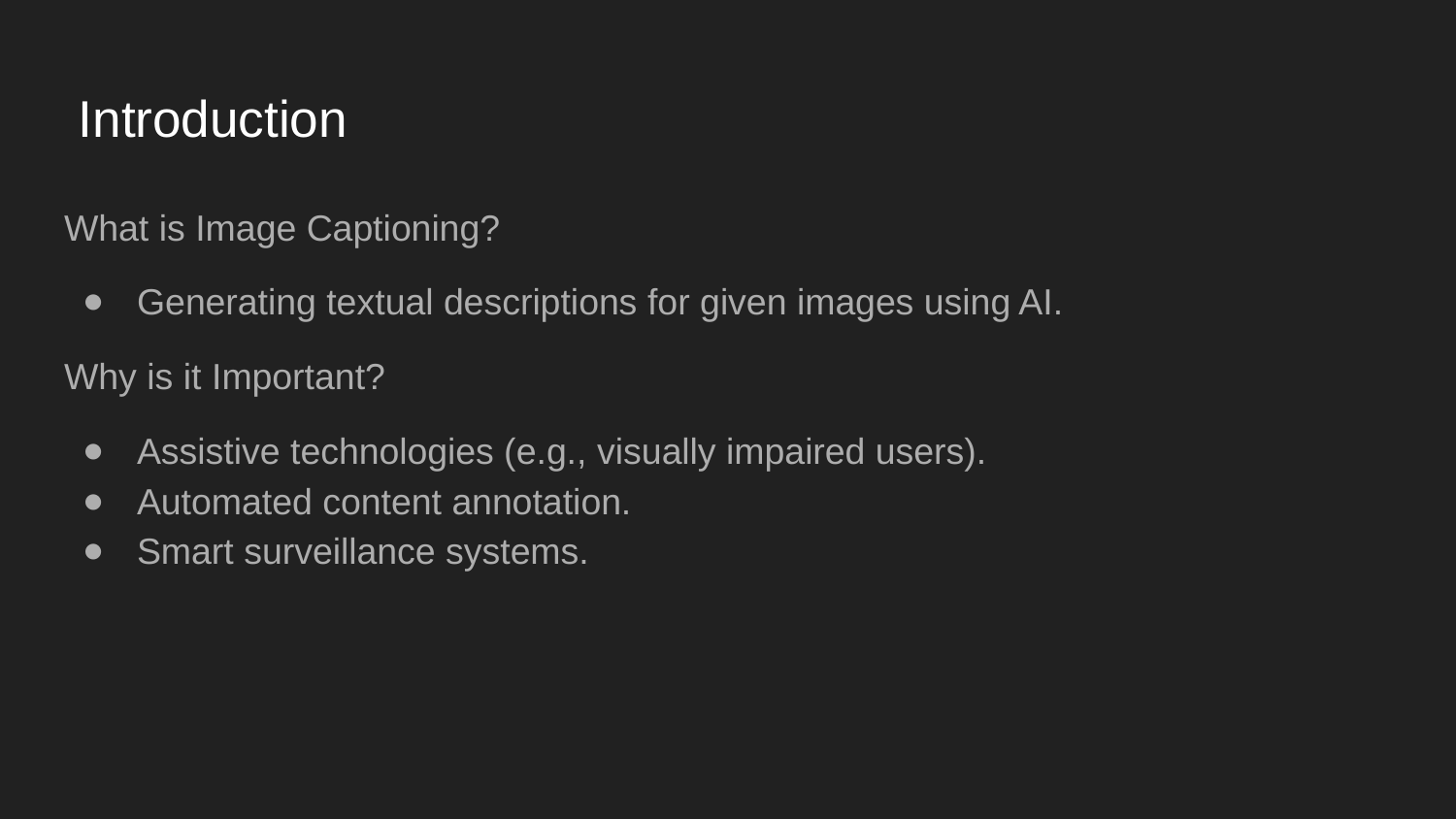

# Introduction
What is Image Captioning?
Generating textual descriptions for given images using AI.
Why is it Important?
Assistive technologies (e.g., visually impaired users).
Automated content annotation.
Smart surveillance systems.